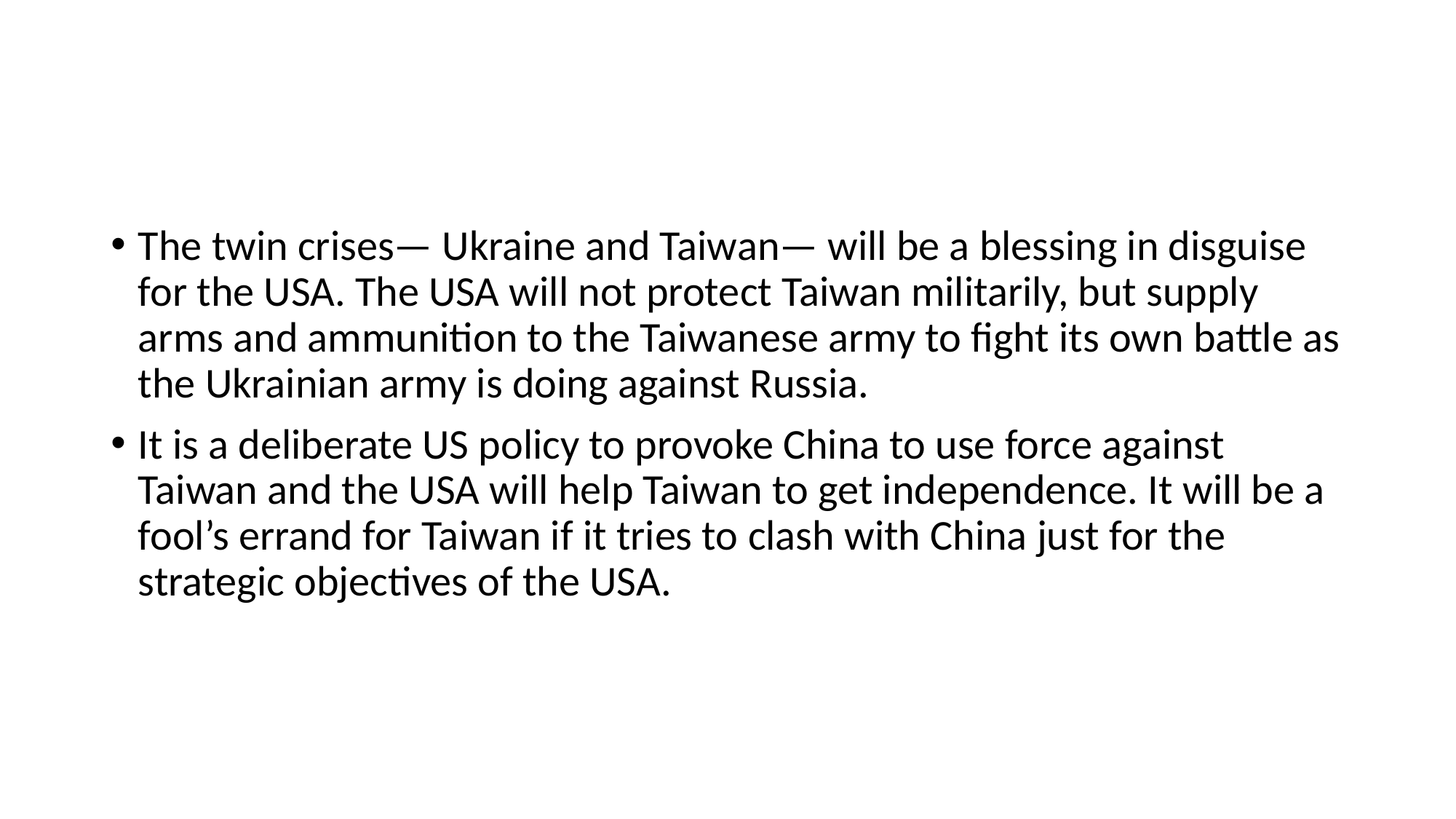

#
The twin crises— Ukraine and Taiwan— will be a blessing in disguise for the USA. The USA will not protect Taiwan militarily, but supply arms and ammunition to the Taiwanese army to fight its own battle as the Ukrainian army is doing against Russia.
It is a deliberate US policy to provoke China to use force against Taiwan and the USA will help Taiwan to get independence. It will be a fool’s errand for Taiwan if it tries to clash with China just for the strategic objectives of the USA.